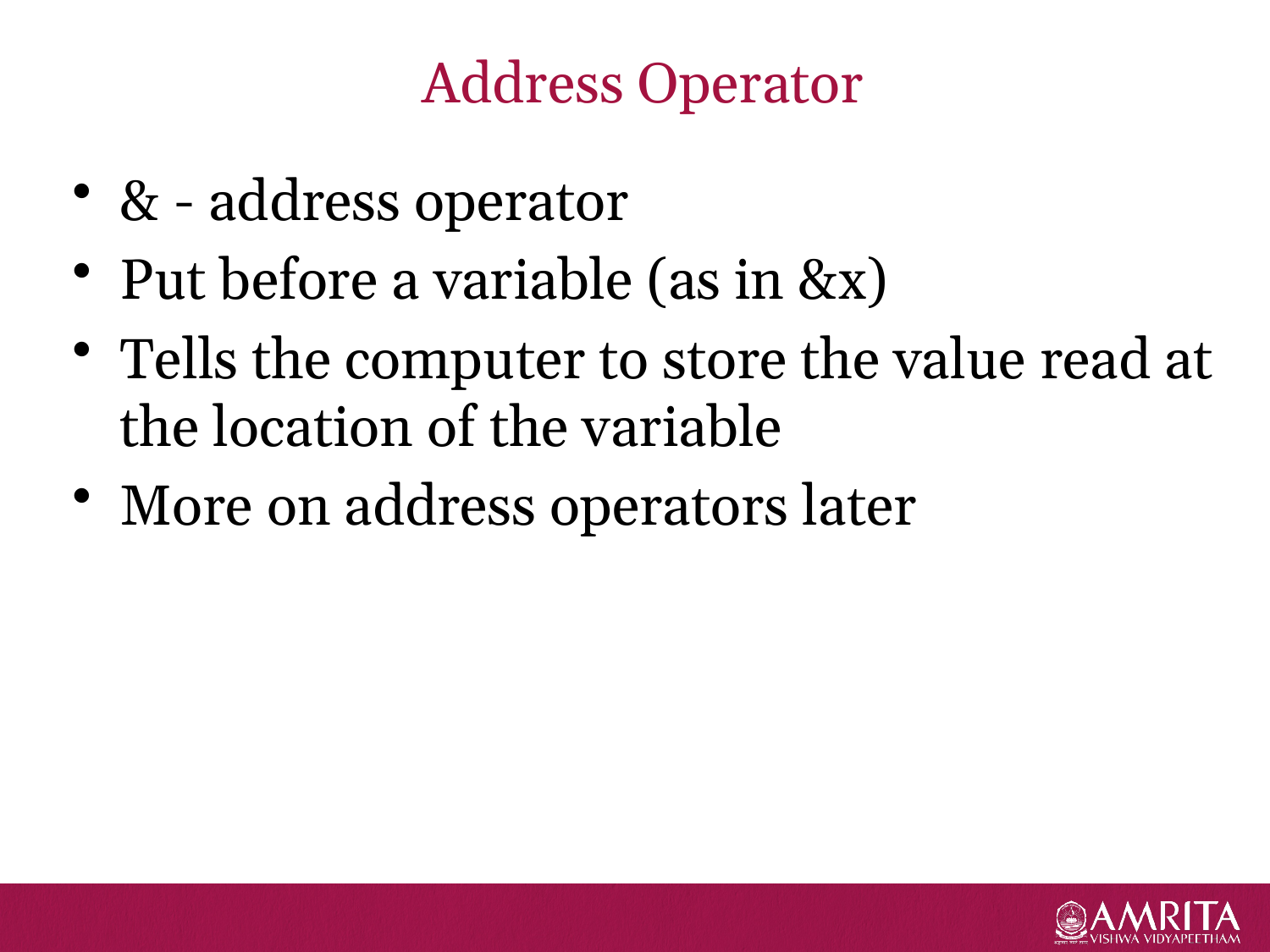

# Address Operator
& - address operator
Put before a variable (as in &x)
Tells the computer to store the value read at the location of the variable
More on address operators later